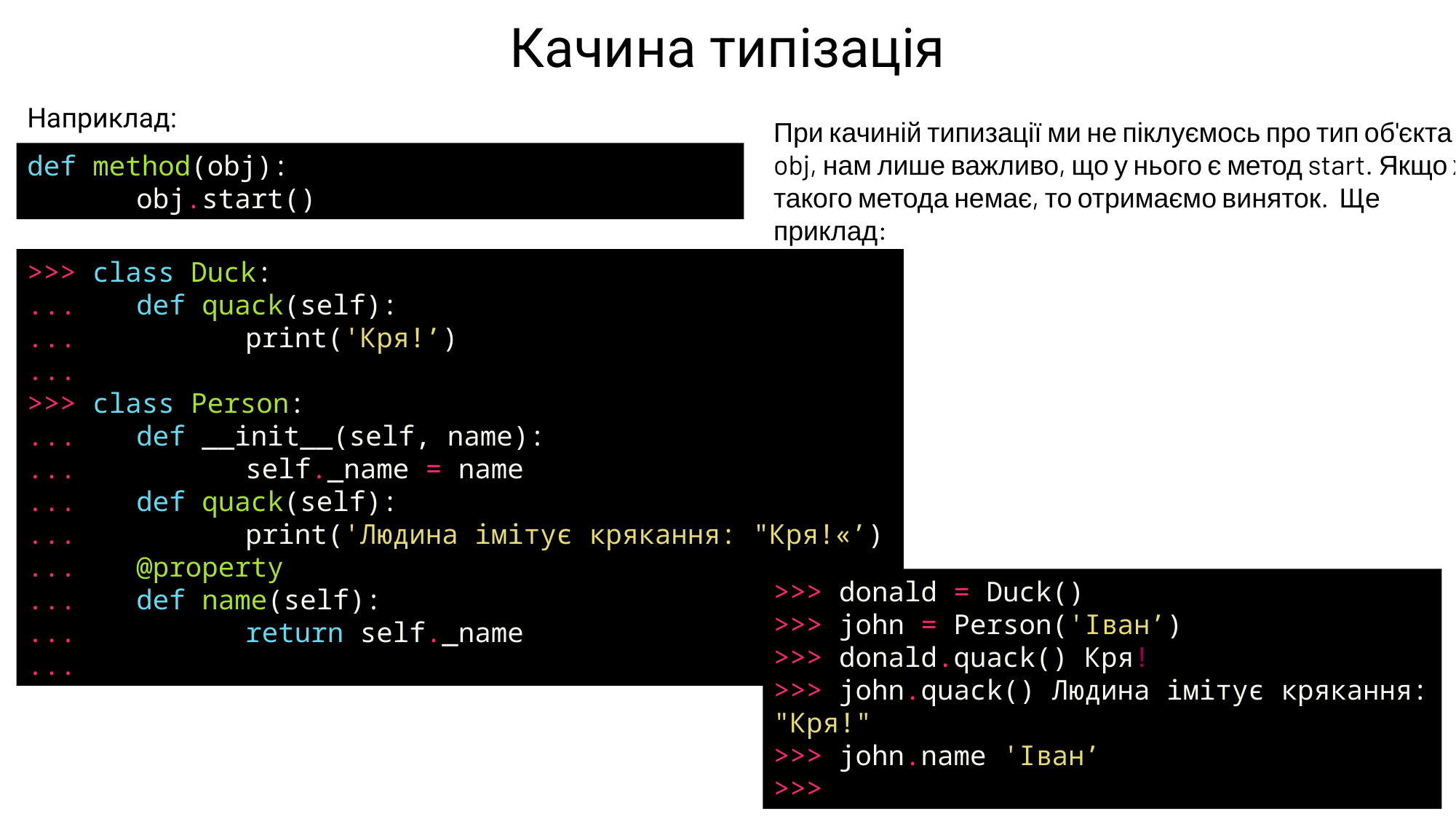

Качина типізація
Наприклад:
При качиній типизації ми не піклуємось про тип об'єкта obj, нам лише важливо, що у нього є метод start. Якщо ж такого метода немає, то отримаємо виняток.  Ще приклад:
def method(obj):
	obj.start()
>>> class Duck:
... 	def quack(self):
... 		print('Кря!’)
...
>>> class Person:
... 	def __init__(self, name):
... 		self._name = name
... 	def quack(self):
... 		print('Людина імітує крякання: "Кря!«’)
... 	@property
... 	def name(self):
... 		return self._name
...
>>> donald = Duck()
>>> john = Person('Іван’)
>>> donald.quack() Кря!
>>> john.quack() Людина імітує крякання: "Кря!"
>>> john.name 'Іван’
>>>